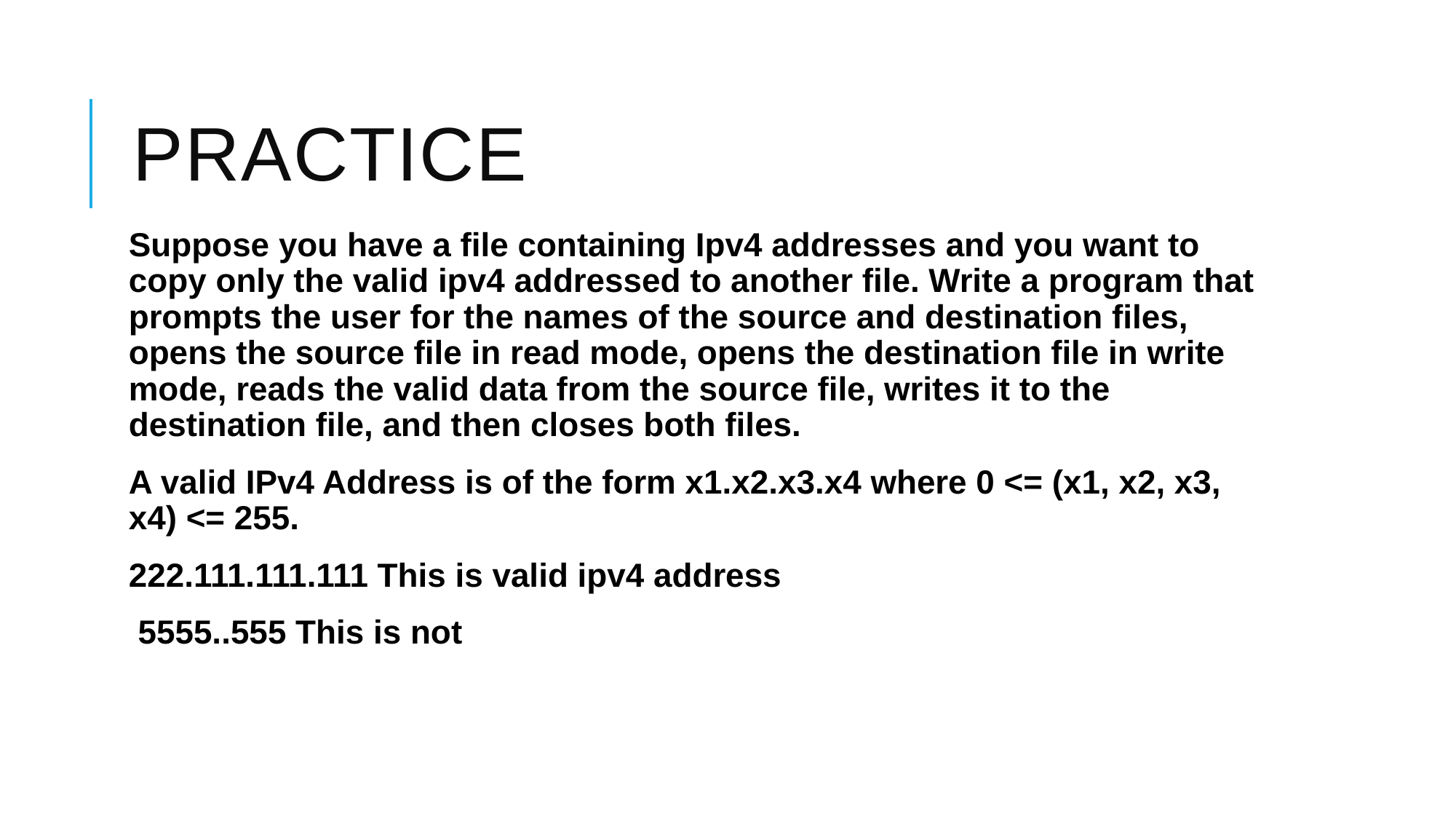

# Practice
Suppose you have a file containing Ipv4 addresses and you want to copy only the valid ipv4 addressed to another file. Write a program that prompts the user for the names of the source and destination files, opens the source file in read mode, opens the destination file in write mode, reads the valid data from the source file, writes it to the destination file, and then closes both files.
A valid IPv4 Address is of the form x1.x2.x3.x4 where 0 <= (x1, x2, x3, x4) <= 255.
222.111.111.111 This is valid ipv4 address
 5555..555 This is not